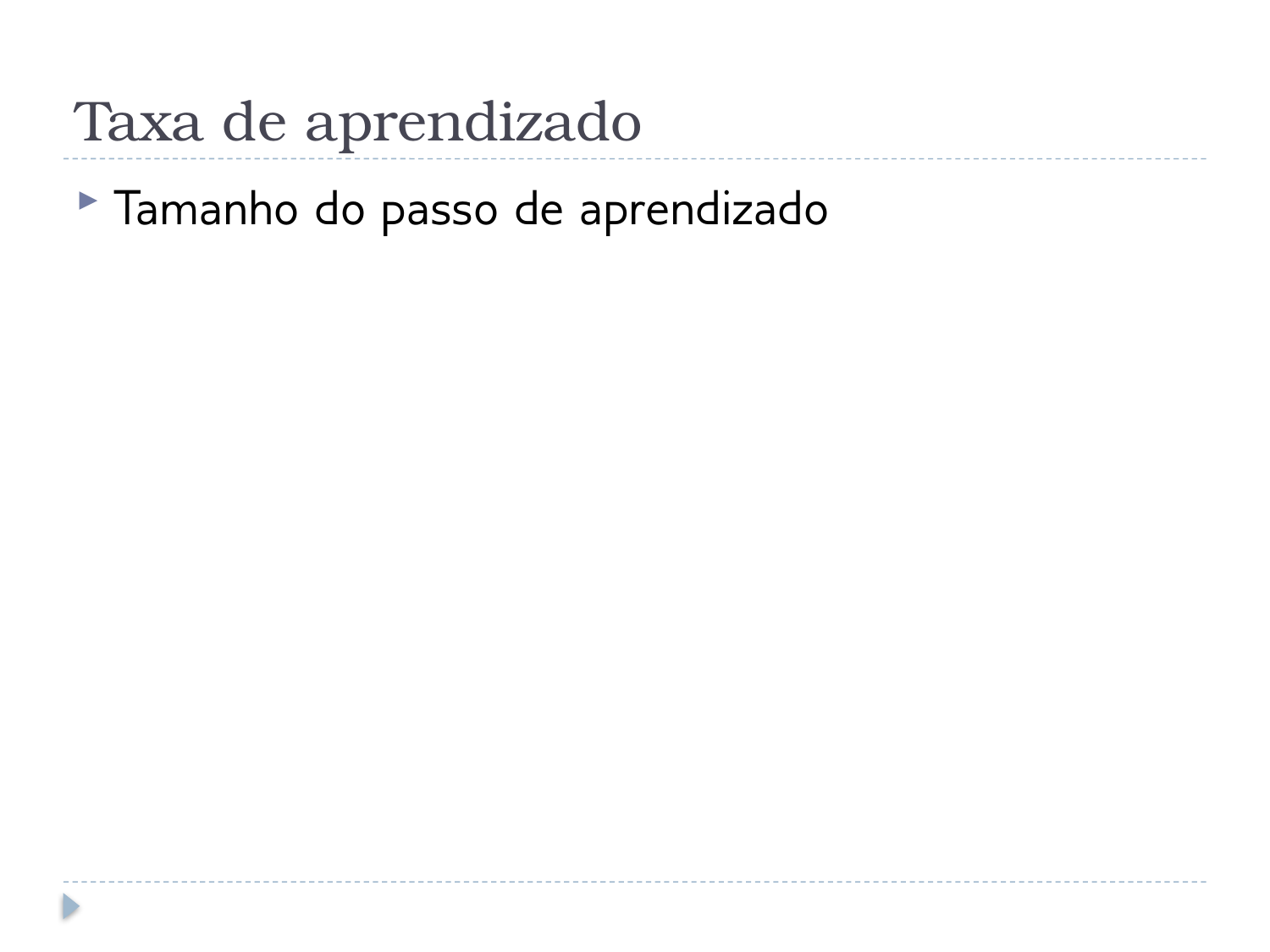

# Taxa de aprendizado
Tamanho do passo de aprendizado